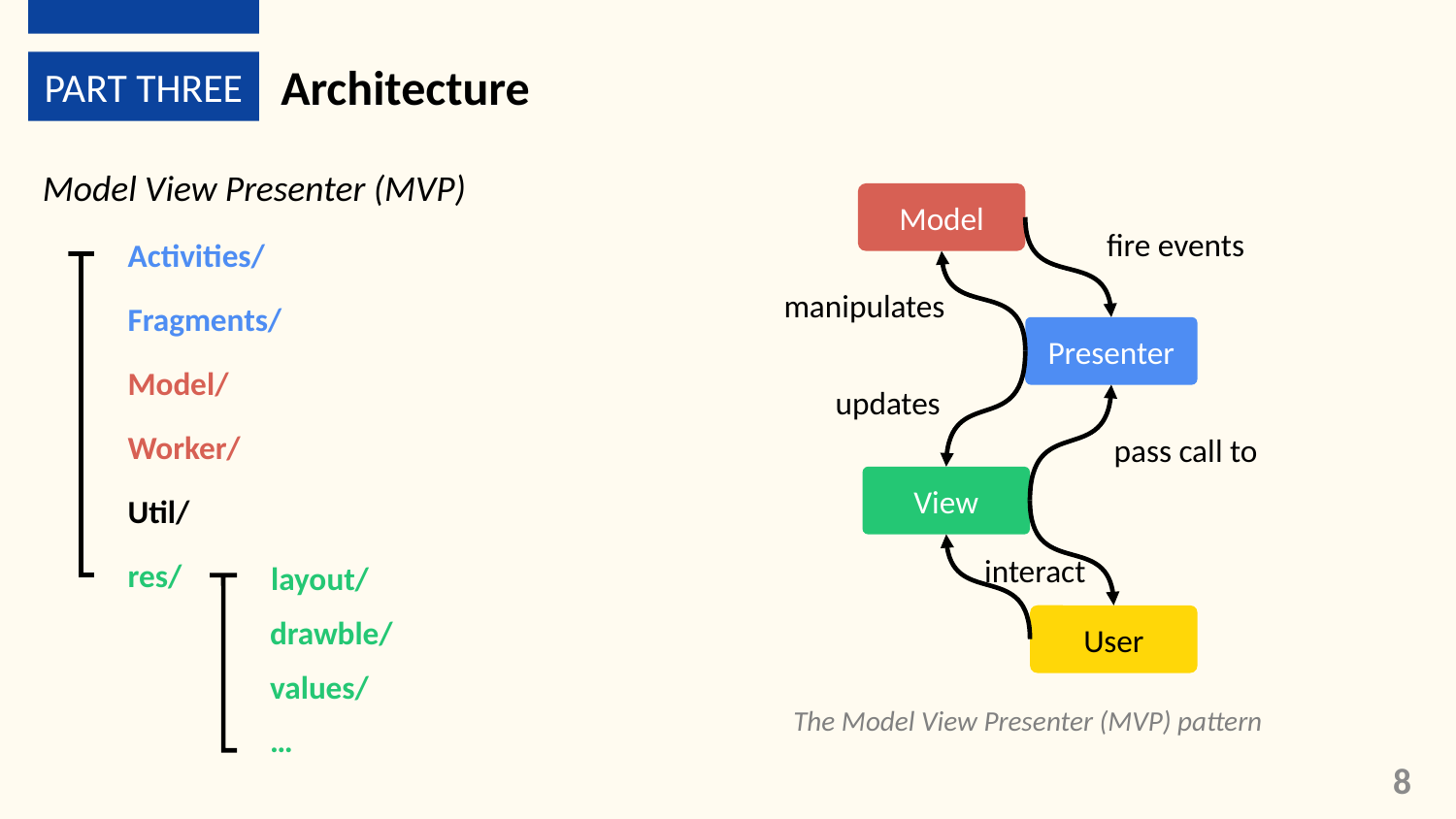

PART THREE
Architecture
Model View Presenter (MVP)
Model
fire events
manipulates
Presenter
updates
pass call to
View
interact
User
The Model View Presenter (MVP) pattern
Activities/

Fragments/
Model/
Worker/
Util/
res/
layout/

drawble/
values/
…
8